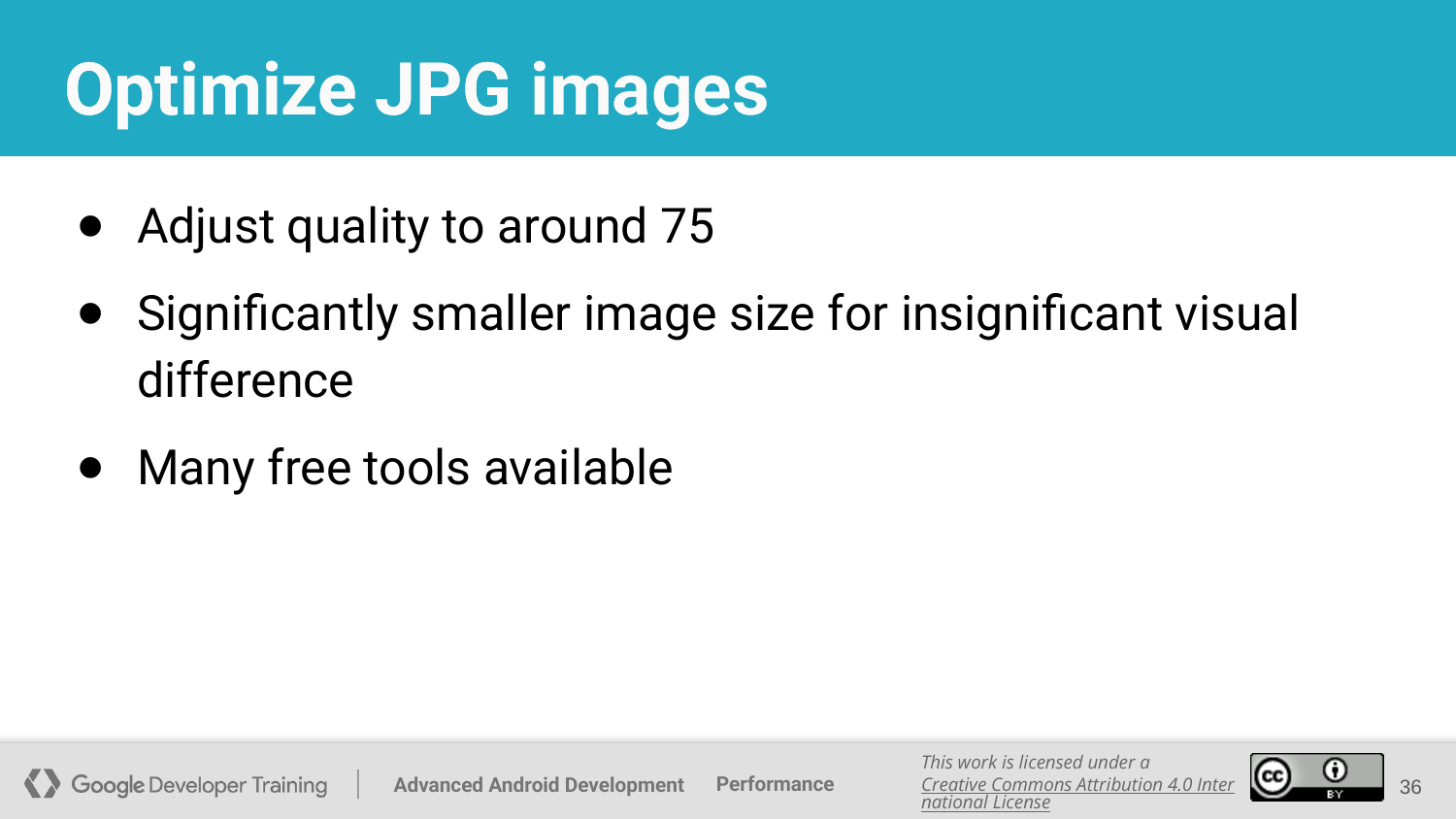

Optimize JPG

# Optimize JPG images
Adjust quality to around 75
Significantly smaller image size for insignificant visual difference
Many free tools available
36